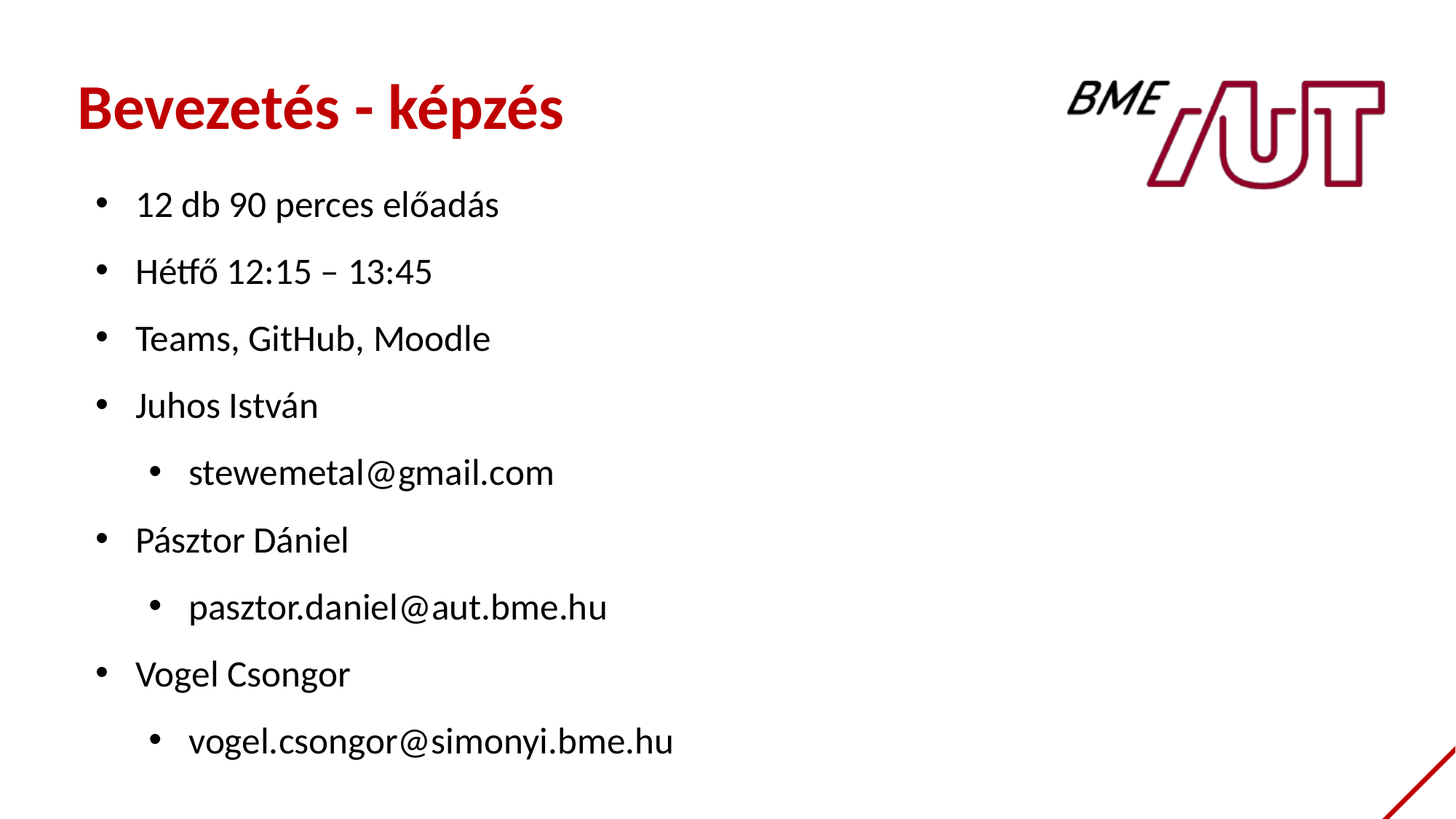

Bevezetés - képzés
12 db 90 perces előadás
Hétfő 12:15 – 13:45
Teams, GitHub, Moodle
Juhos István
stewemetal@gmail.com
Pásztor Dániel
pasztor.daniel@aut.bme.hu
Vogel Csongor
vogel.csongor@simonyi.bme.hu